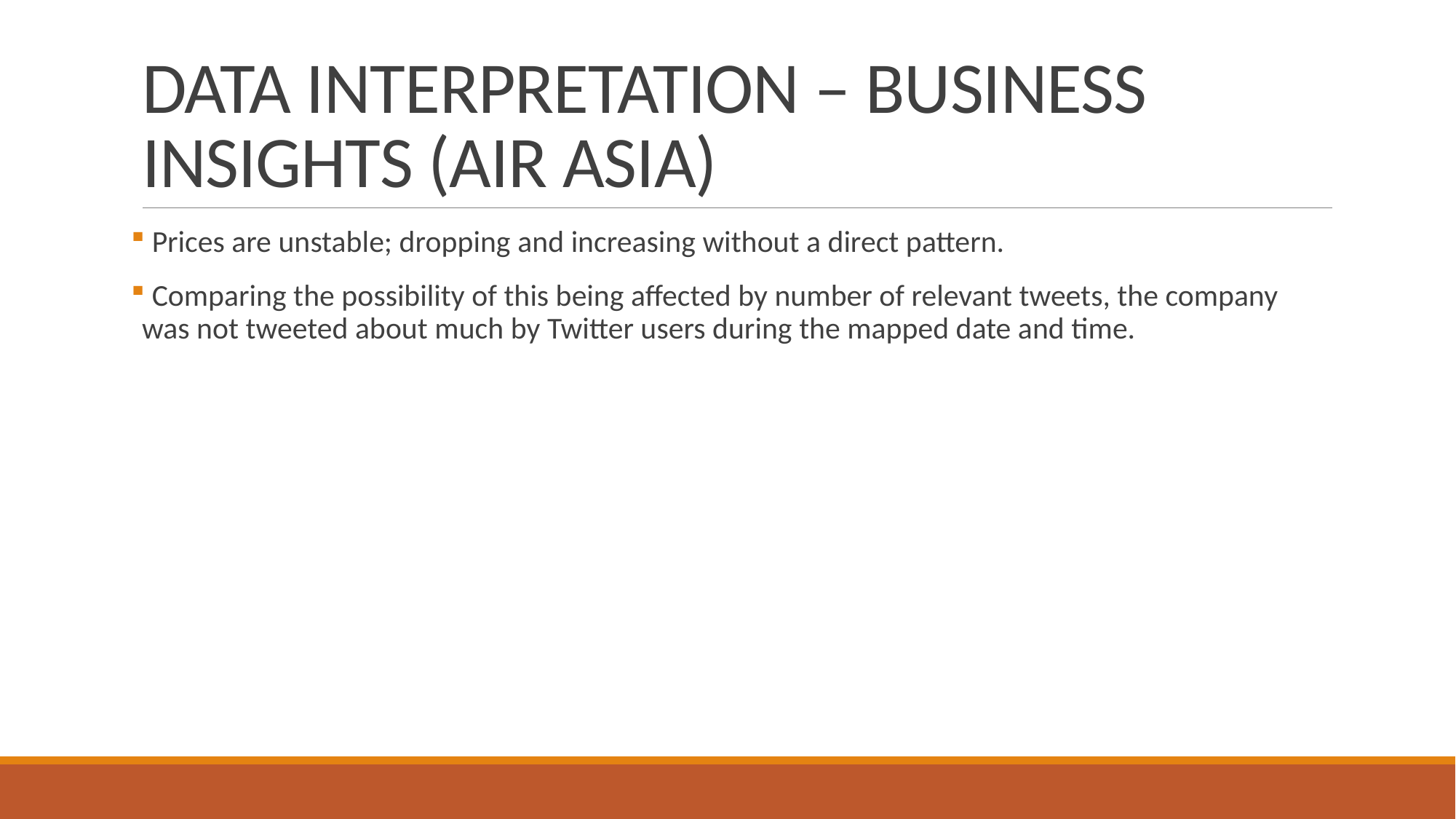

# DATA INTERPRETATION – BUSINESS INSIGHTS (AIR ASIA)
 Prices are unstable; dropping and increasing without a direct pattern.
 Comparing the possibility of this being affected by number of relevant tweets, the company was not tweeted about much by Twitter users during the mapped date and time.